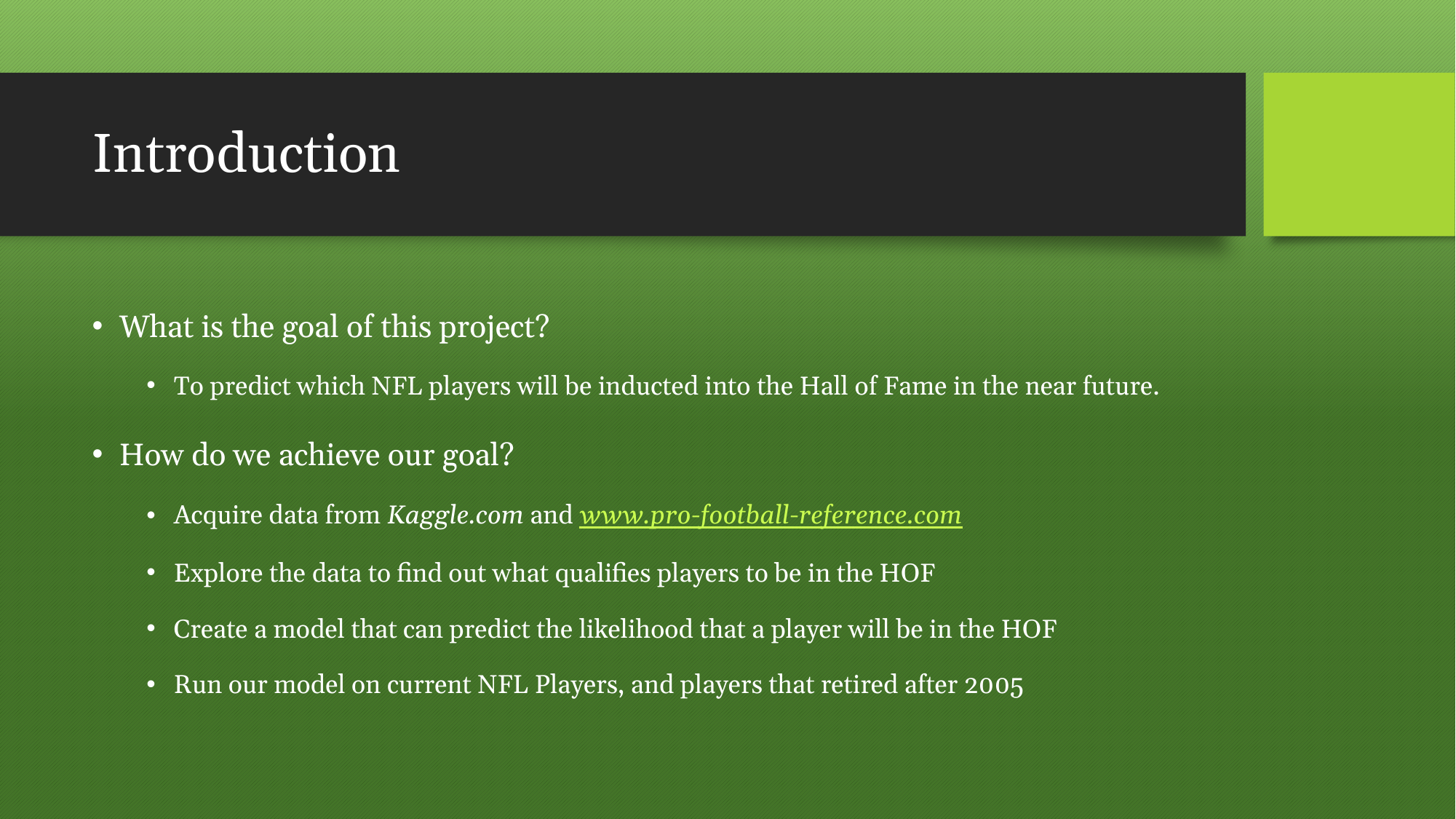

# Introduction
What is the goal of this project?
To predict which NFL players will be inducted into the Hall of Fame in the near future.
How do we achieve our goal?
Acquire data from Kaggle.com and www.pro-football-reference.com
Explore the data to find out what qualifies players to be in the HOF
Create a model that can predict the likelihood that a player will be in the HOF
Run our model on current NFL Players, and players that retired after 2005